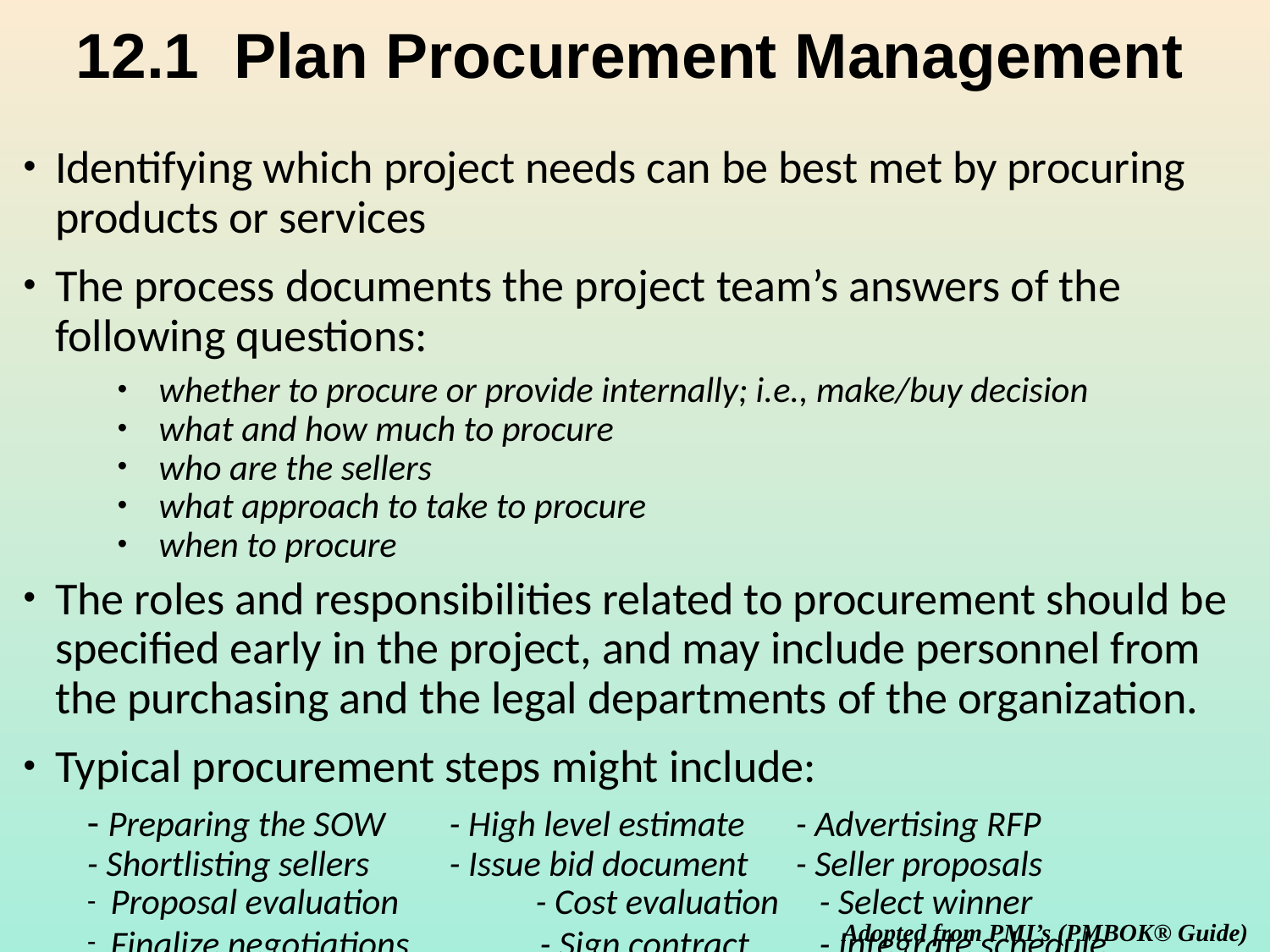

# 12.1  Plan Procurement Management
Identifying which project needs can be best met by procuring products or services
The process documents the project team’s answers of the following questions:
whether to procure or provide internally; i.e., make/buy decision
what and how much to procure
who are the sellers
what approach to take to procure
when to procure
The roles and responsibilities related to procurement should be specified early in the project, and may include personnel from the purchasing and the legal departments of the organization.
Typical procurement steps might include:
- Preparing the SOW	 - High level estimate		- Advertising RFP
- Shortlisting sellers	 - Issue bid document		- Seller proposals
Proposal evaluation	 - Cost evaluation 		- Select winner
Finalize negotiations	   - Sign contract 		- Integrate schedule

Adopted from PMI’s (PMBOK® Guide)